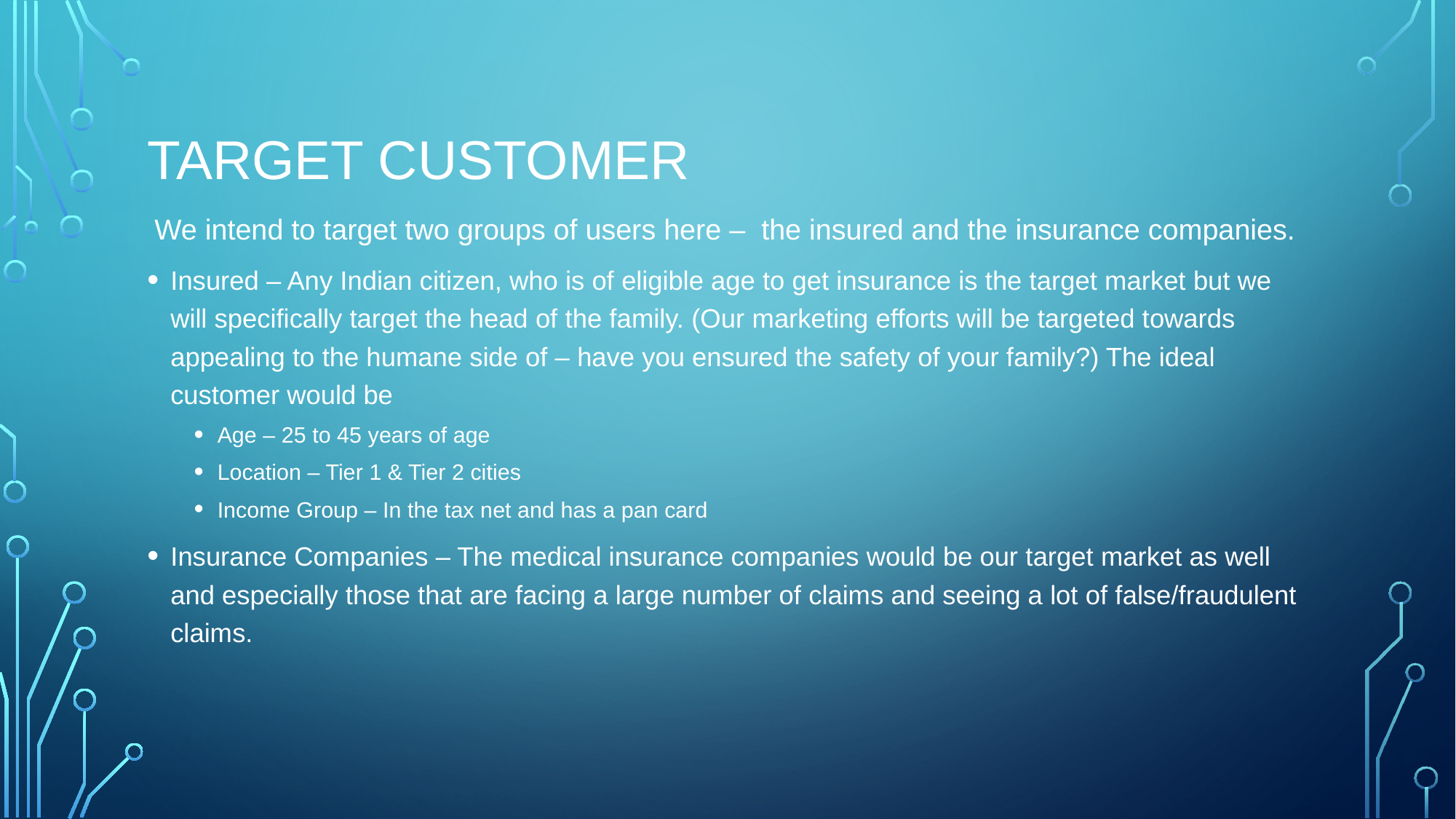

# TARGET CUSTOMER
 We intend to target two groups of users here –  the insured and the insurance companies.
Insured – Any Indian citizen, who is of eligible age to get insurance is the target market but we will specifically target the head of the family. (Our marketing efforts will be targeted towards appealing to the humane side of – have you ensured the safety of your family?) The ideal customer would be
Age – 25 to 45 years of age
Location – Tier 1 & Tier 2 cities
Income Group – In the tax net and has a pan card
Insurance Companies – The medical insurance companies would be our target market as well and especially those that are facing a large number of claims and seeing a lot of false/fraudulent claims.